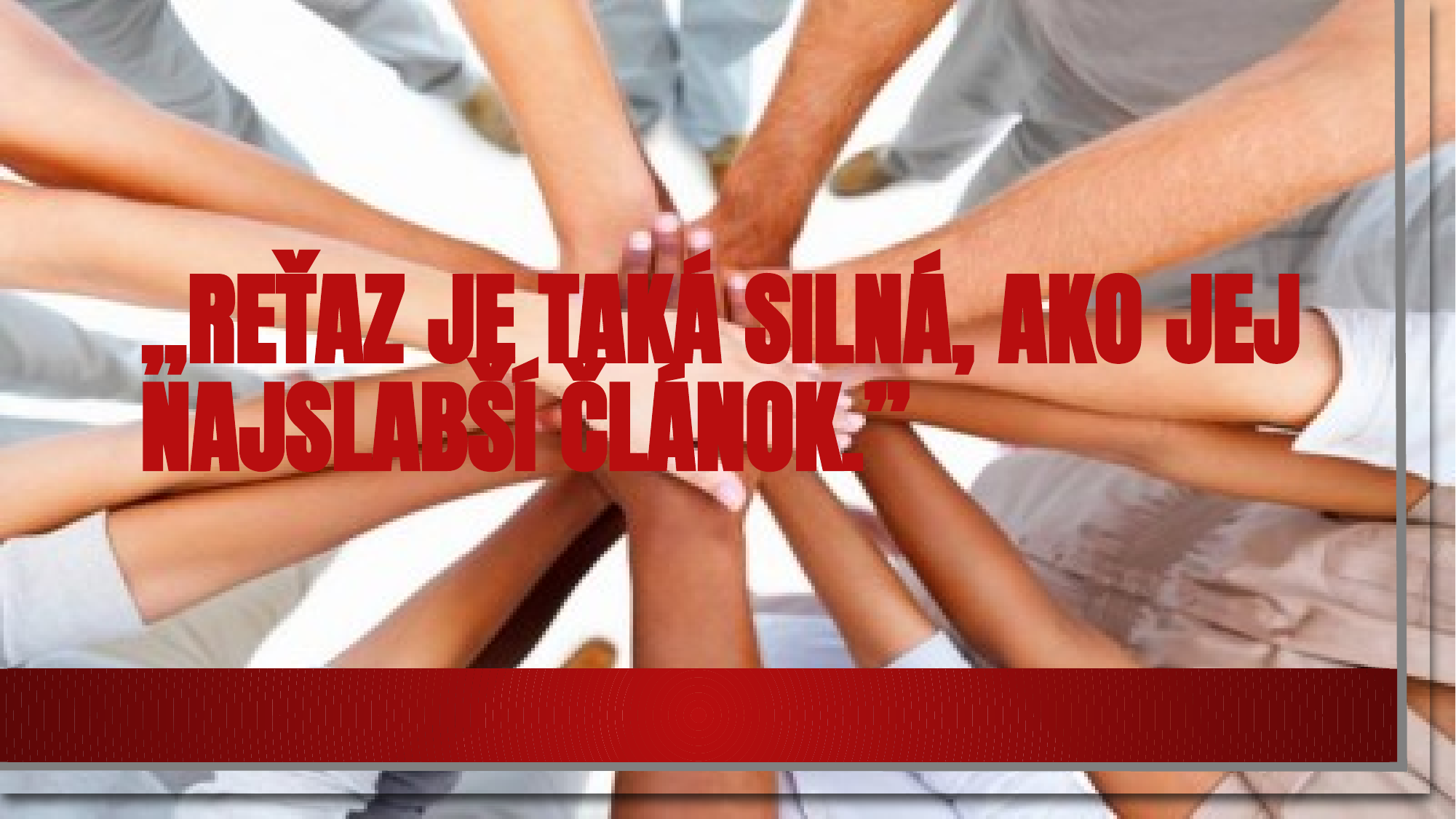

# „Reťaz je taká silná, ako jej najslabší článok.”
6